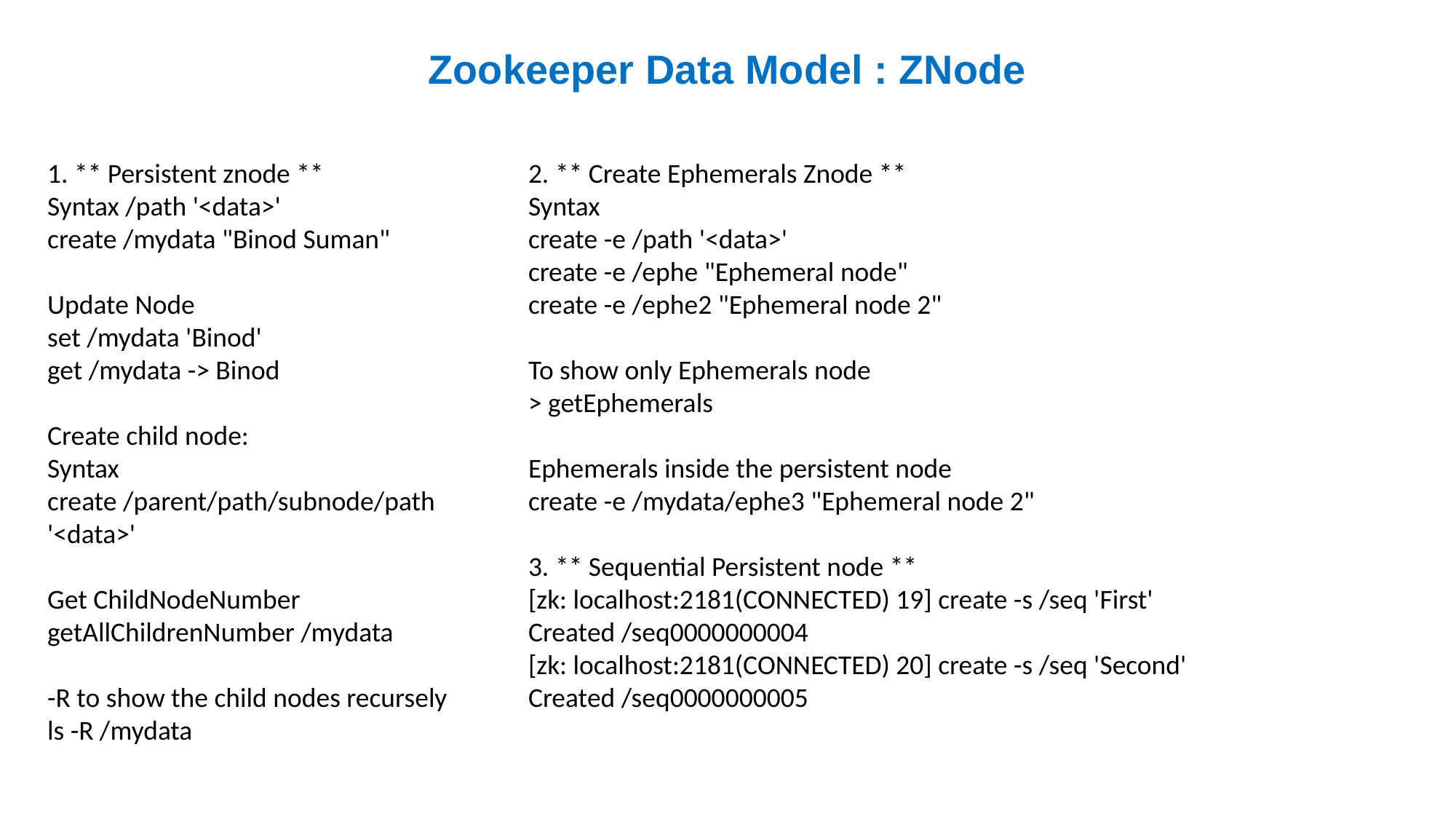

# Zookeeper Data Model : ZNode
1. ** Persistent znode **
Syntax /path '<data>'
create /mydata "Binod Suman"

Update Node
set /mydata 'Binod'
get /mydata -> Binod

Create child node:
Syntax
create /parent/path/subnode/path '<data>'

Get ChildNodeNumber
getAllChildrenNumber /mydata

-R to show the child nodes recursely
ls -R /mydata
2. ** Create Ephemerals Znode **
Syntax
create -e /path '<data>'
create -e /ephe "Ephemeral node"
create -e /ephe2 "Ephemeral node 2"

To show only Ephemerals node
> getEphemerals

Ephemerals inside the persistent node
create -e /mydata/ephe3 "Ephemeral node 2"

3. ** Sequential Persistent node **
[zk: localhost:2181(CONNECTED) 19] create -s /seq 'First'
Created /seq0000000004
[zk: localhost:2181(CONNECTED) 20] create -s /seq 'Second'
Created /seq0000000005